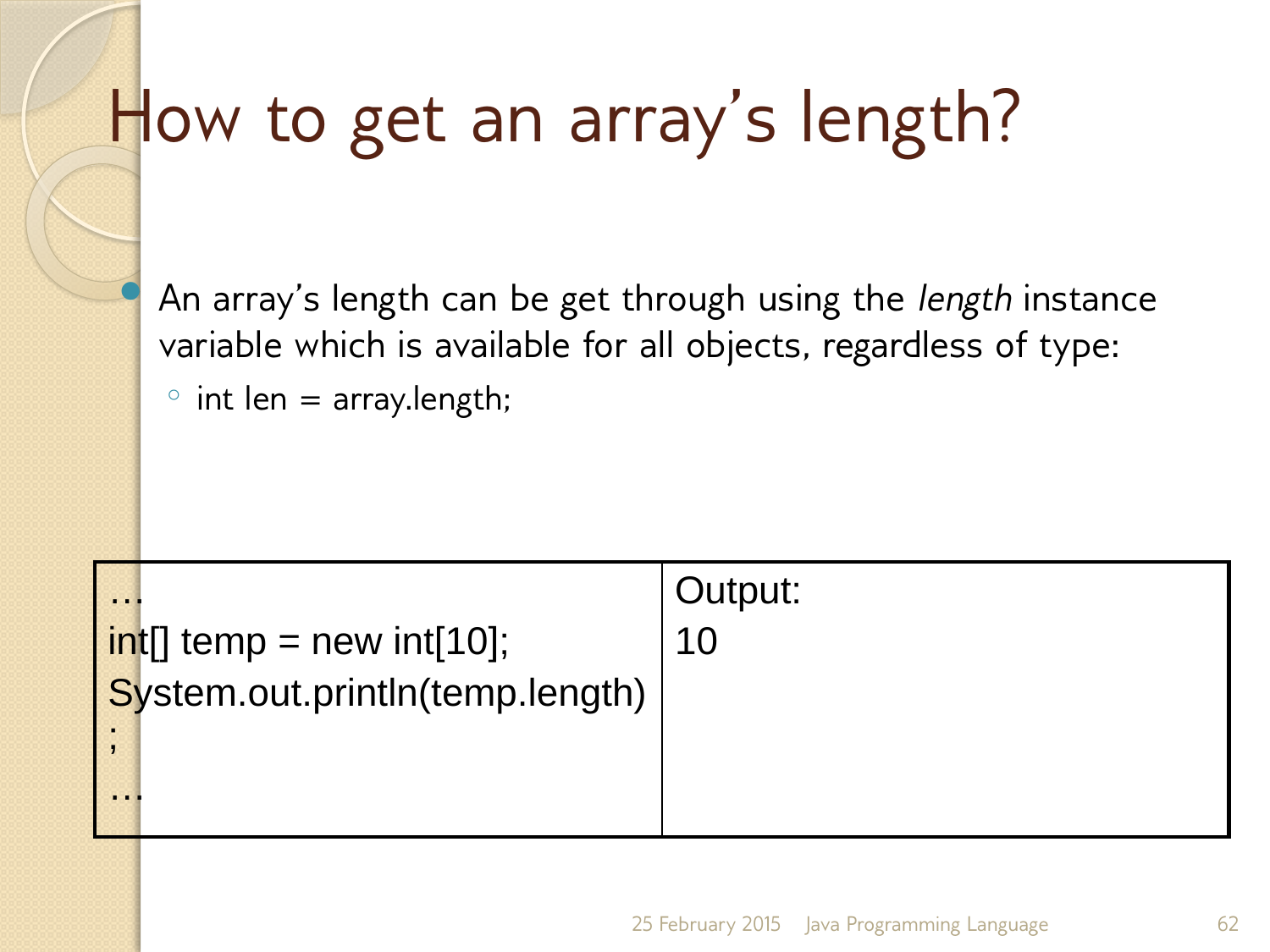

# How to get an array’s length?
An array’s length can be get through using the length instance variable which is available for all objects, regardless of type:
int len = array.length;
| … int[] temp = new int[10]; System.out.println(temp.length); … | Output: 10 |
| --- | --- |
25 February 2015
Java Programming Language
62